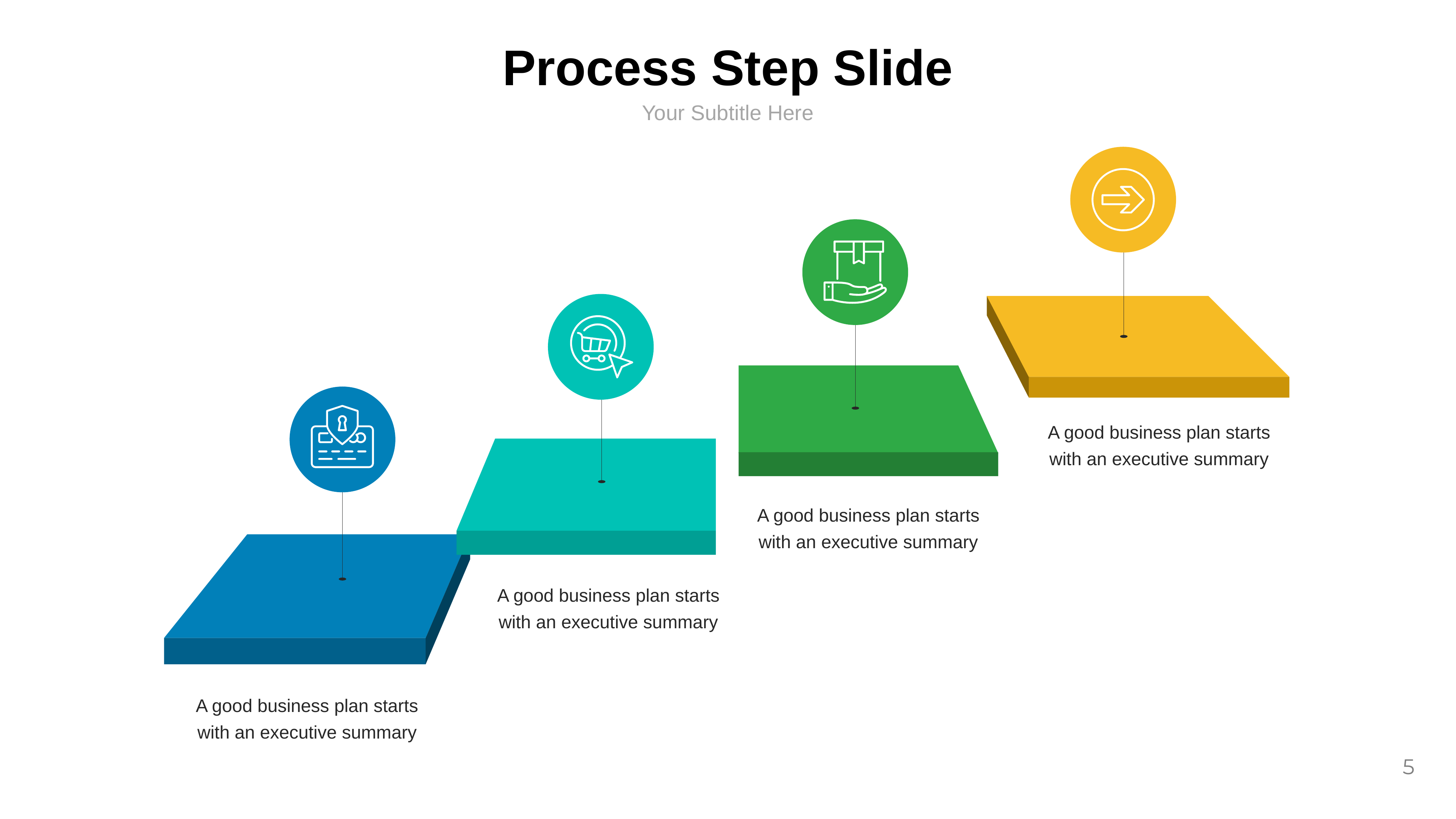

Process Step Slide
Your Subtitle Here

A good business plan starts with an executive summary

A good business plan starts with an executive summary

A good business plan starts with an executive summary
A good business plan starts with an executive summary